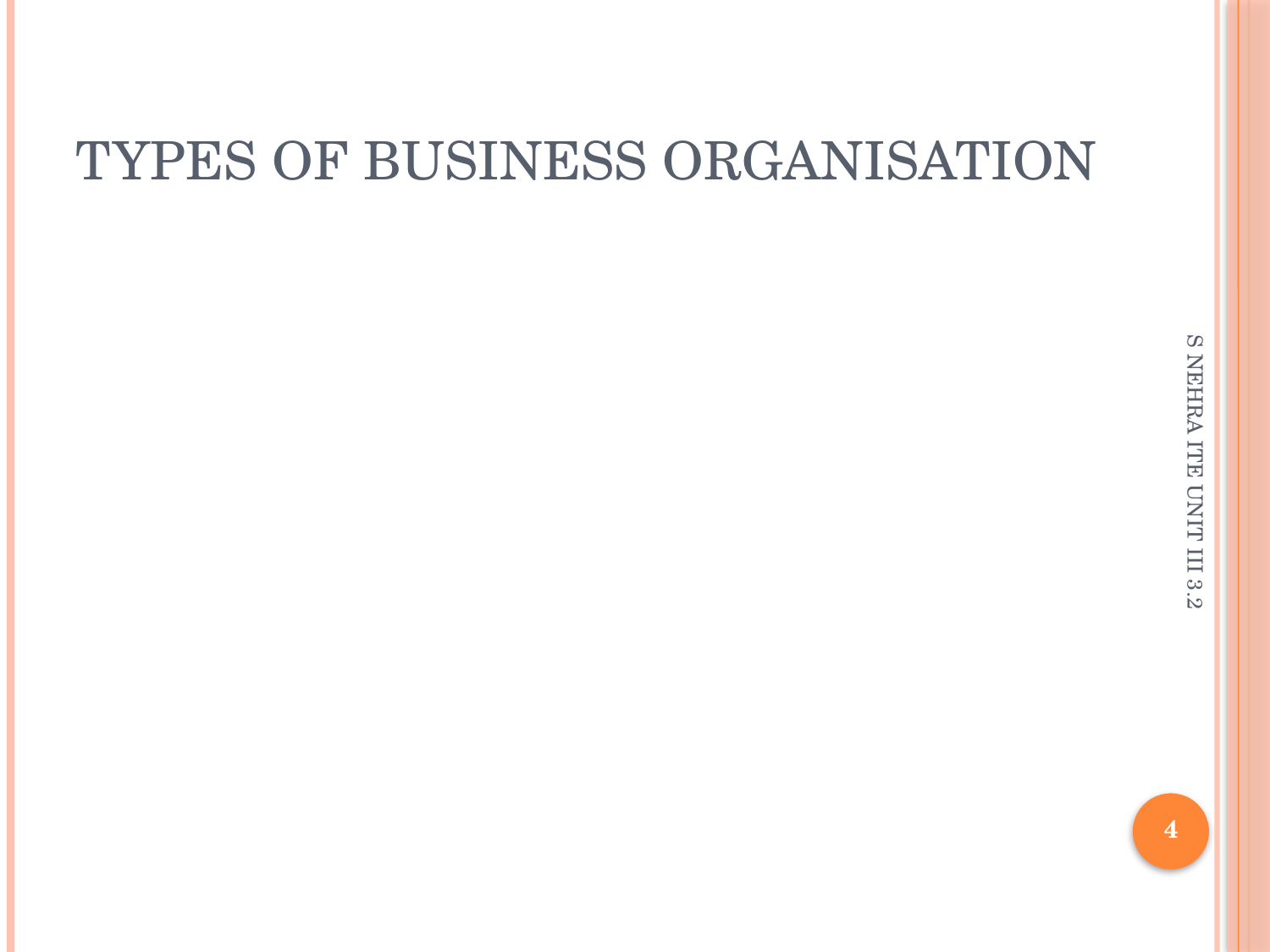

# TYPES OF BUSINESS ORGANISATION
S NEHRA ITE UNIT III 3.2
4